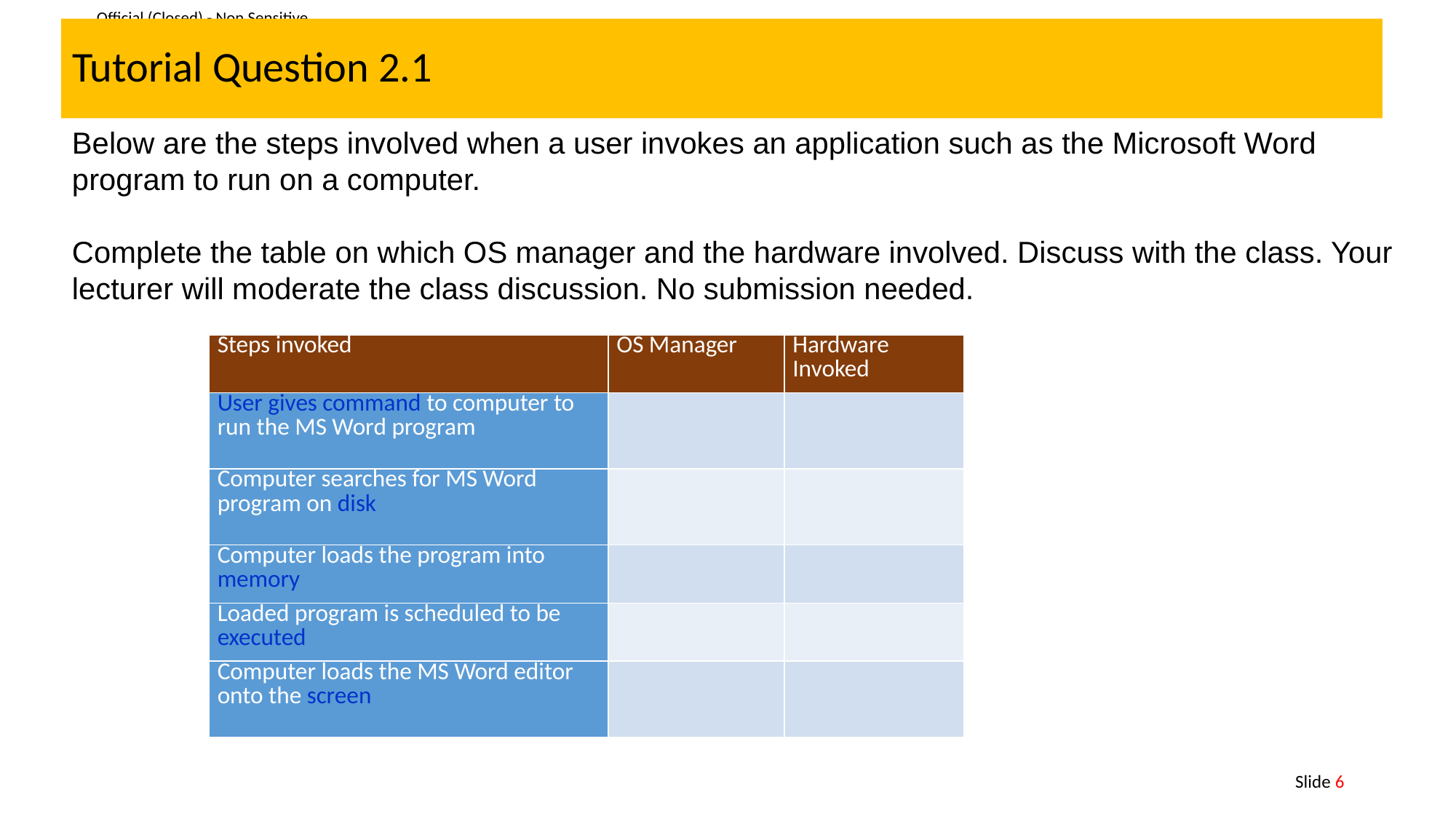

Tutorial Question 2.1
Below are the steps involved when a user invokes an application such as the Microsoft Word program to run on a computer.

Complete the table on which OS manager and the hardware involved. Discuss with the class. Your lecturer will moderate the class discussion. No submission needed.
| Steps invoked | OS Manager | Hardware Invoked |
| --- | --- | --- |
| User gives command to computer to run the MS Word program |  |  |
| Computer searches for MS Word program on disk |  |  |
| Computer loads the program into memory |  |  |
| Loaded program is scheduled to be executed |  |  |
| Computer loads the MS Word editor onto the screen |  |  |
  Slide 6